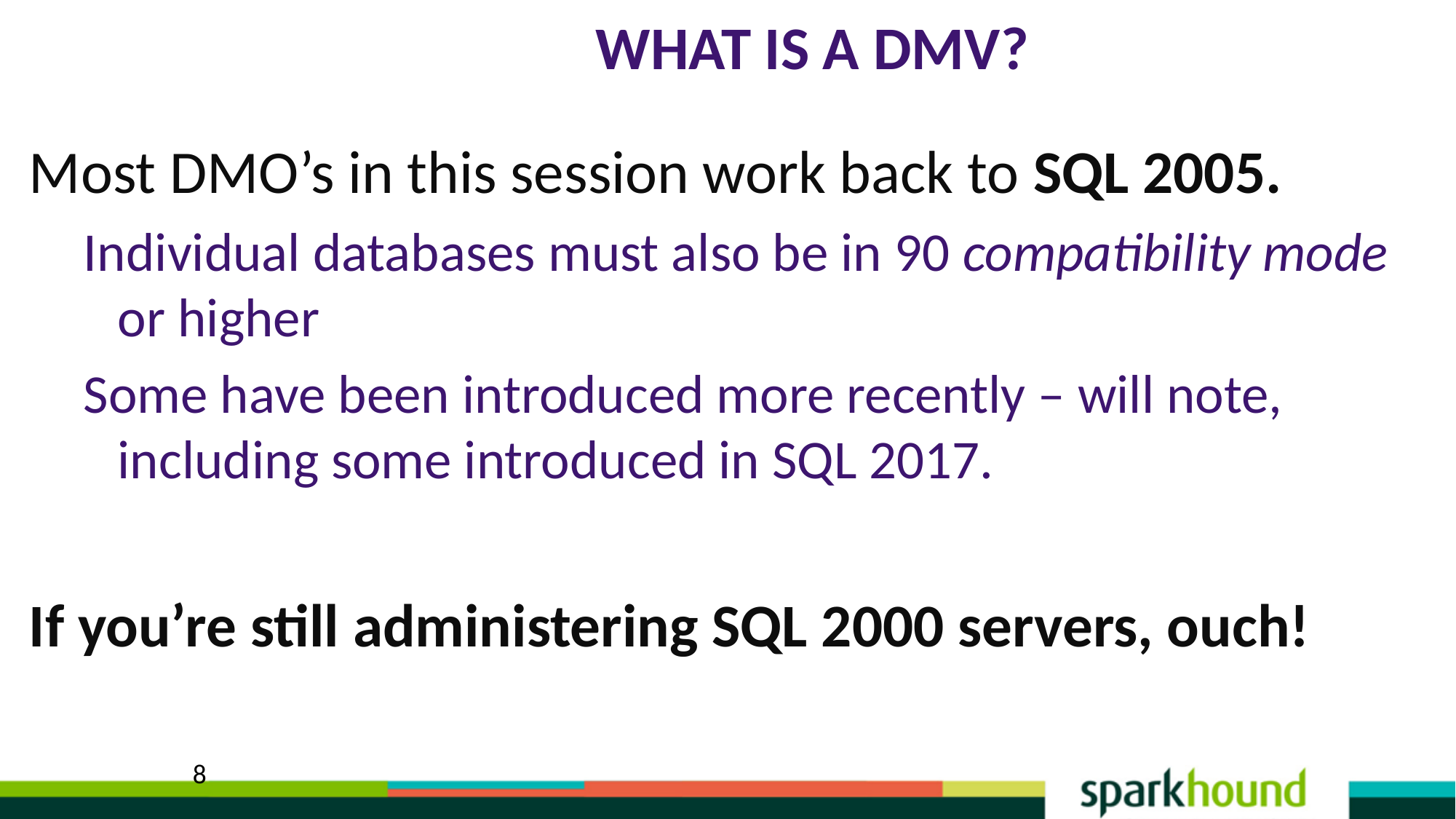

# What Is a DMV?
Most DMO’s in this session work back to SQL 2005.
Individual databases must also be in 90 compatibility mode or higher
Some have been introduced more recently – will note, including some introduced in SQL 2017.

If you’re still administering SQL 2000 servers, ouch!
8